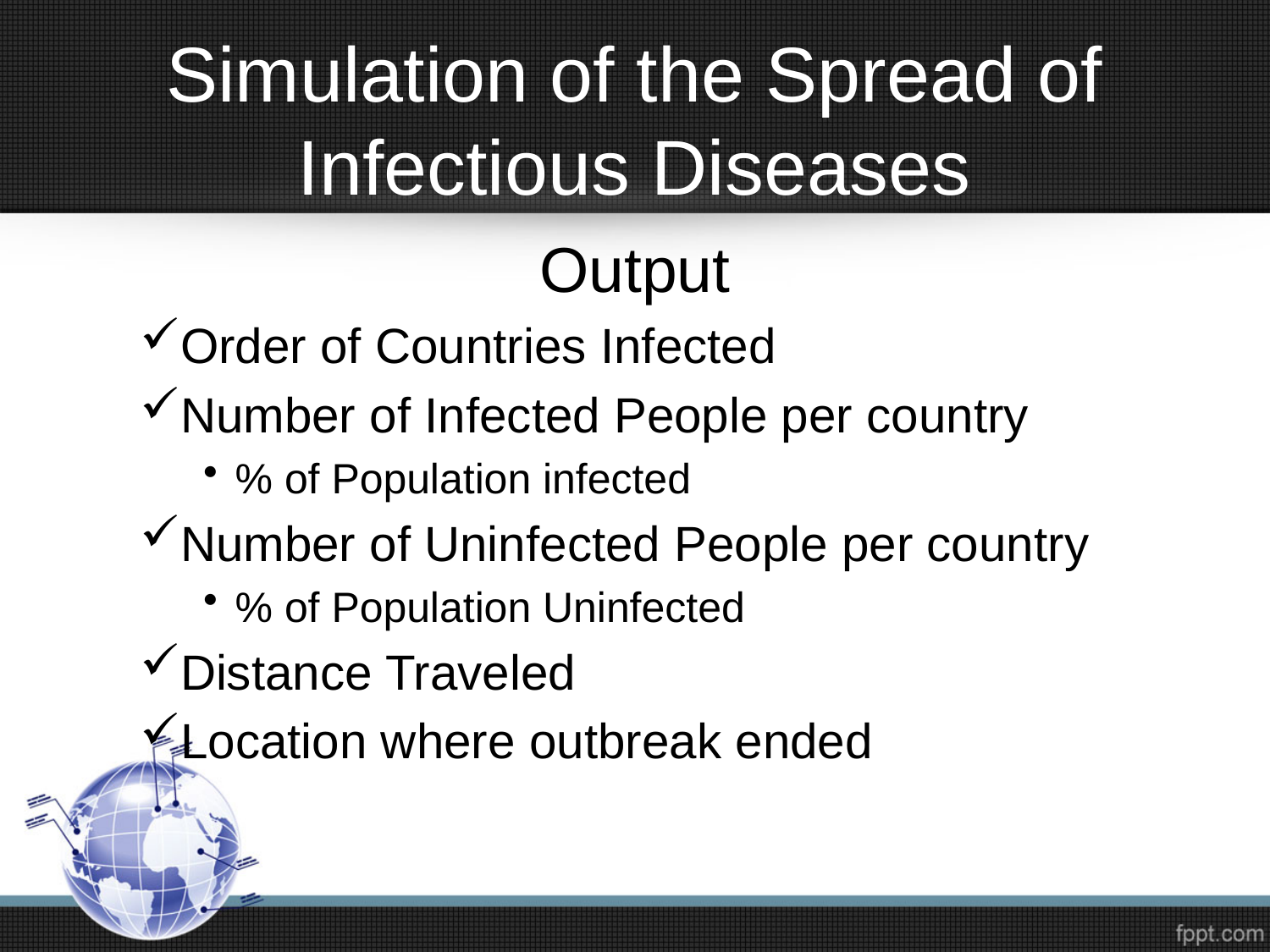

# Simulation of the Spread of Infectious Diseases
Output
Order of Countries Infected
Number of Infected People per country
% of Population infected
Number of Uninfected People per country
% of Population Uninfected
Distance Traveled
Location where outbreak ended